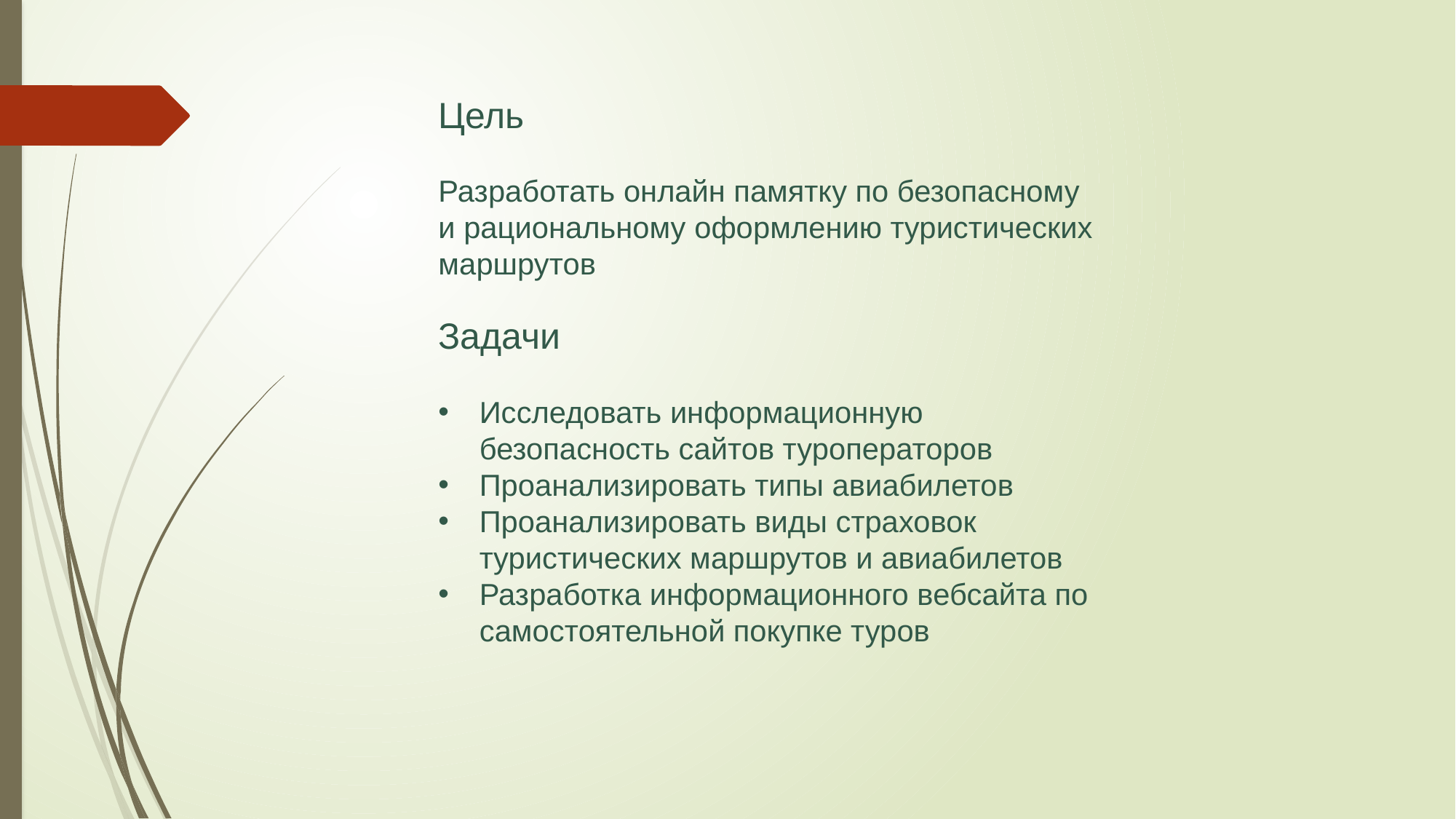

Цель

Разработать онлайн памятку по безопасному и рациональному оформлению туристических маршрутов

Задачи

Исследовать информационную  безопасность сайтов туроператоров
Проанализировать типы авиабилетов
Проанализировать виды страховок туристических маршрутов и авиабилетов
Разработка информационного вебсайта по самостоятельной покупке туров